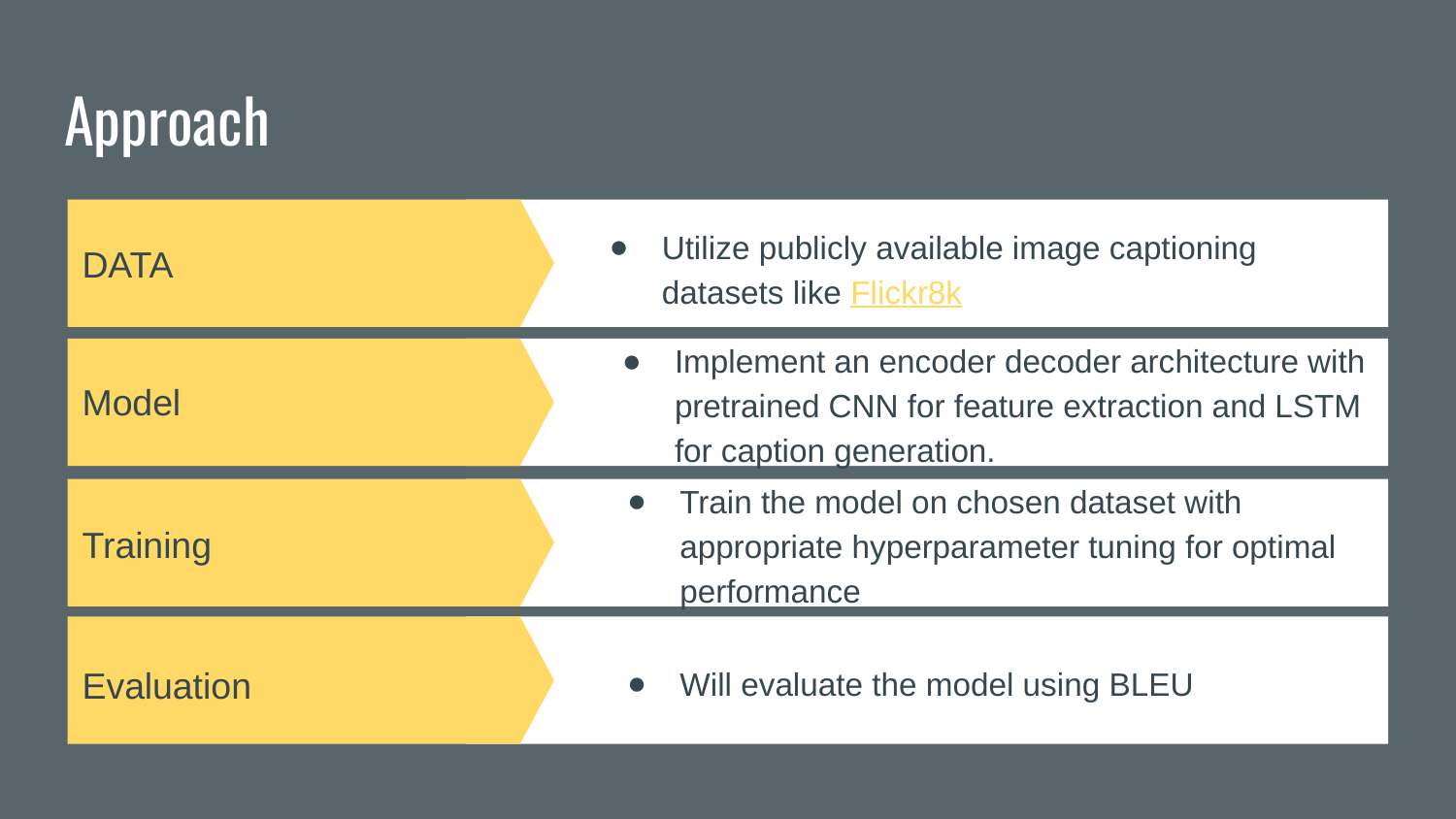

# Approach

DATA
Utilize publicly available image captioning datasets like Flickr8k
Model
Implement an encoder decoder architecture with pretrained CNN for feature extraction and LSTM for caption generation.

Train the model on chosen dataset with appropriate hyperparameter tuning for optimal performance

Training

Will evaluate the model using BLEU
Evaluation